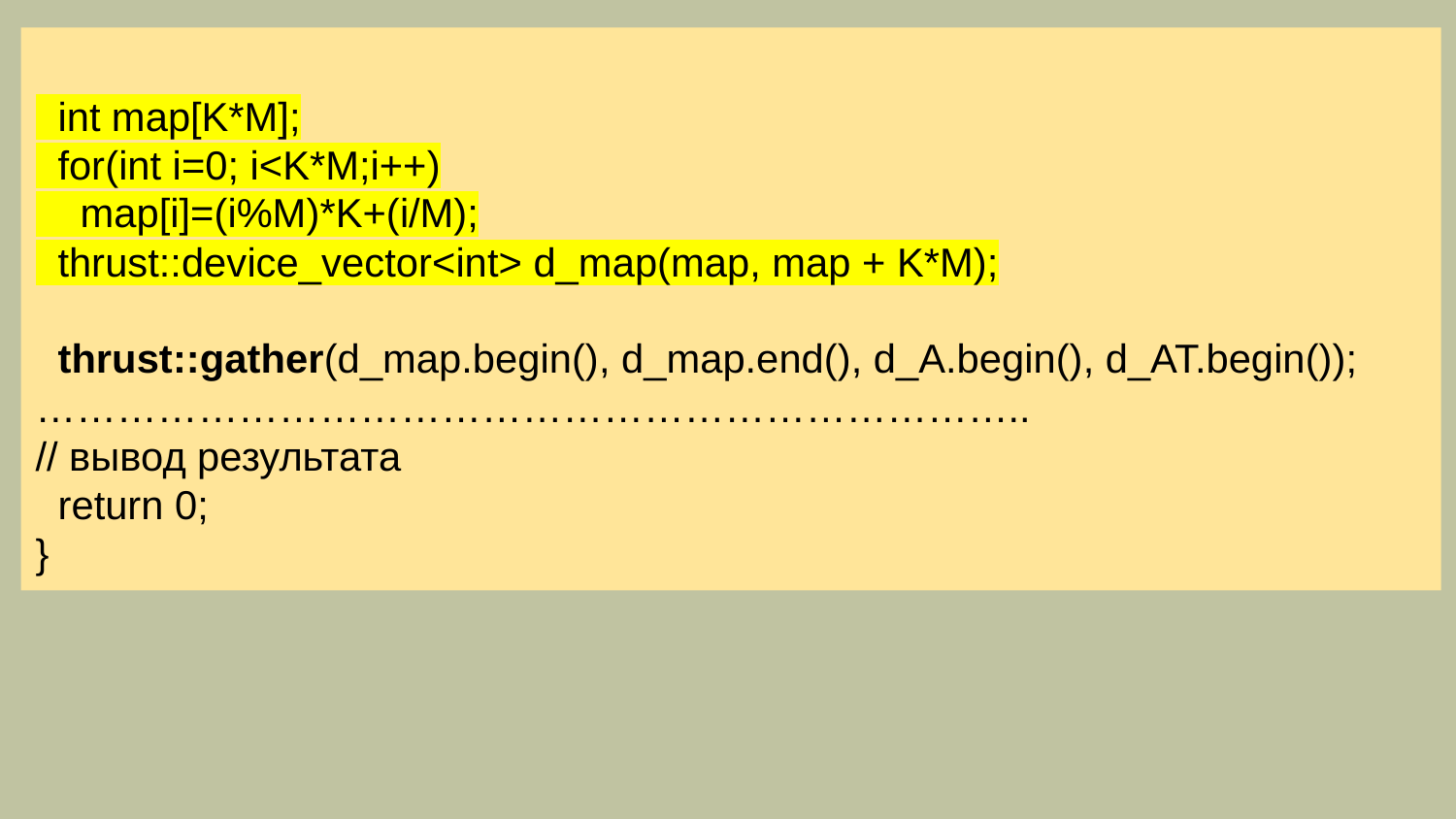

int map[K*M];
  for(int i=0; i<K*M;i++)
    map[i]=(i%M)*K+(i/M);
  thrust::device_vector<int> d_map(map, map + K*M);

  thrust::gather(d_map.begin(), d_map.end(), d_A.begin(), d_AT.begin());
………………………………………………………………..
// вывод результата
  return 0;
}